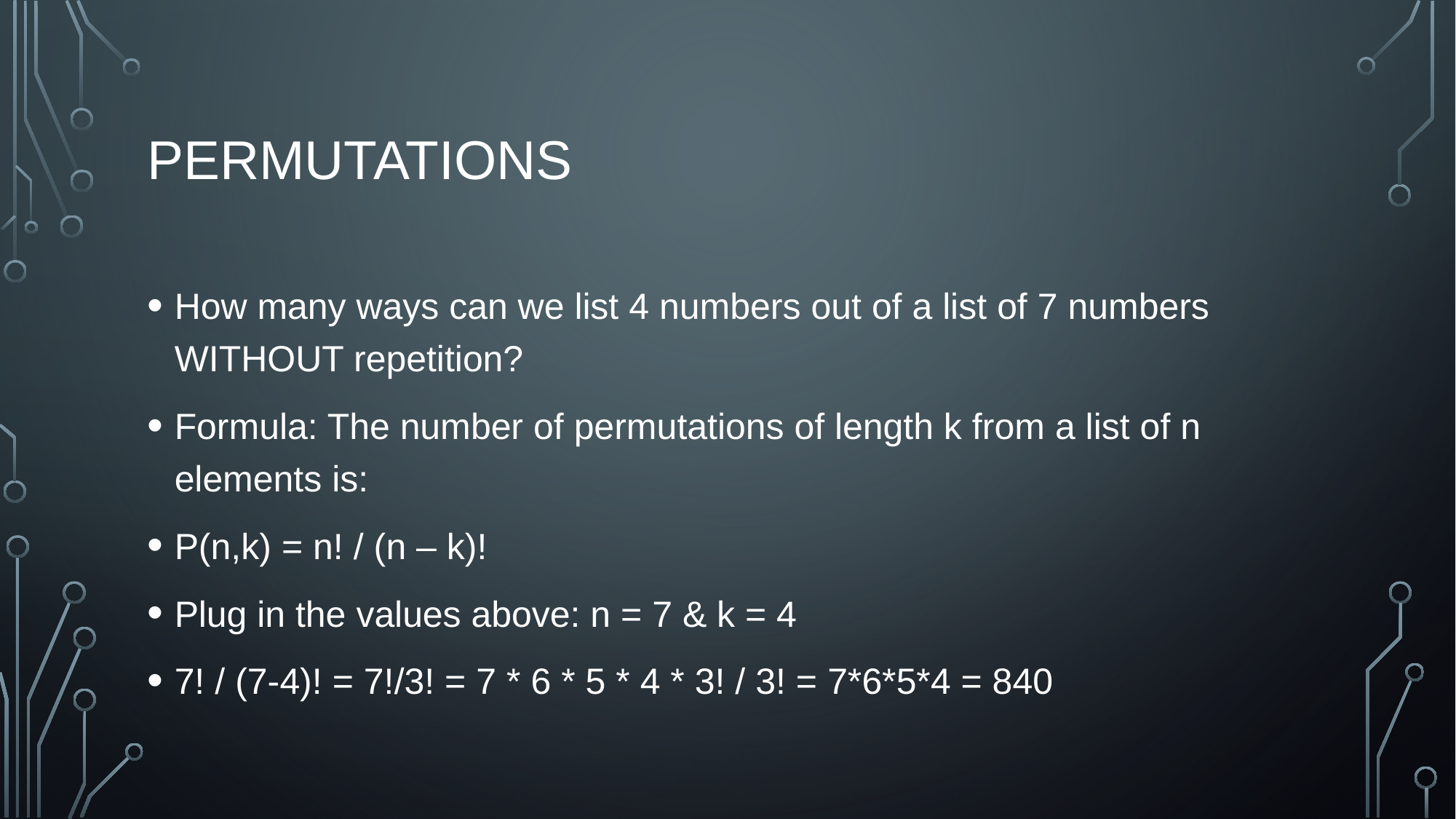

# Permutations
How many ways can we list 4 numbers out of a list of 7 numbers WITHOUT repetition?
Formula: The number of permutations of length k from a list of n elements is:
P(n,k) = n! / (n – k)!
Plug in the values above: n = 7 & k = 4
7! / (7-4)! = 7!/3! = 7 * 6 * 5 * 4 * 3! / 3! = 7*6*5*4 = 840